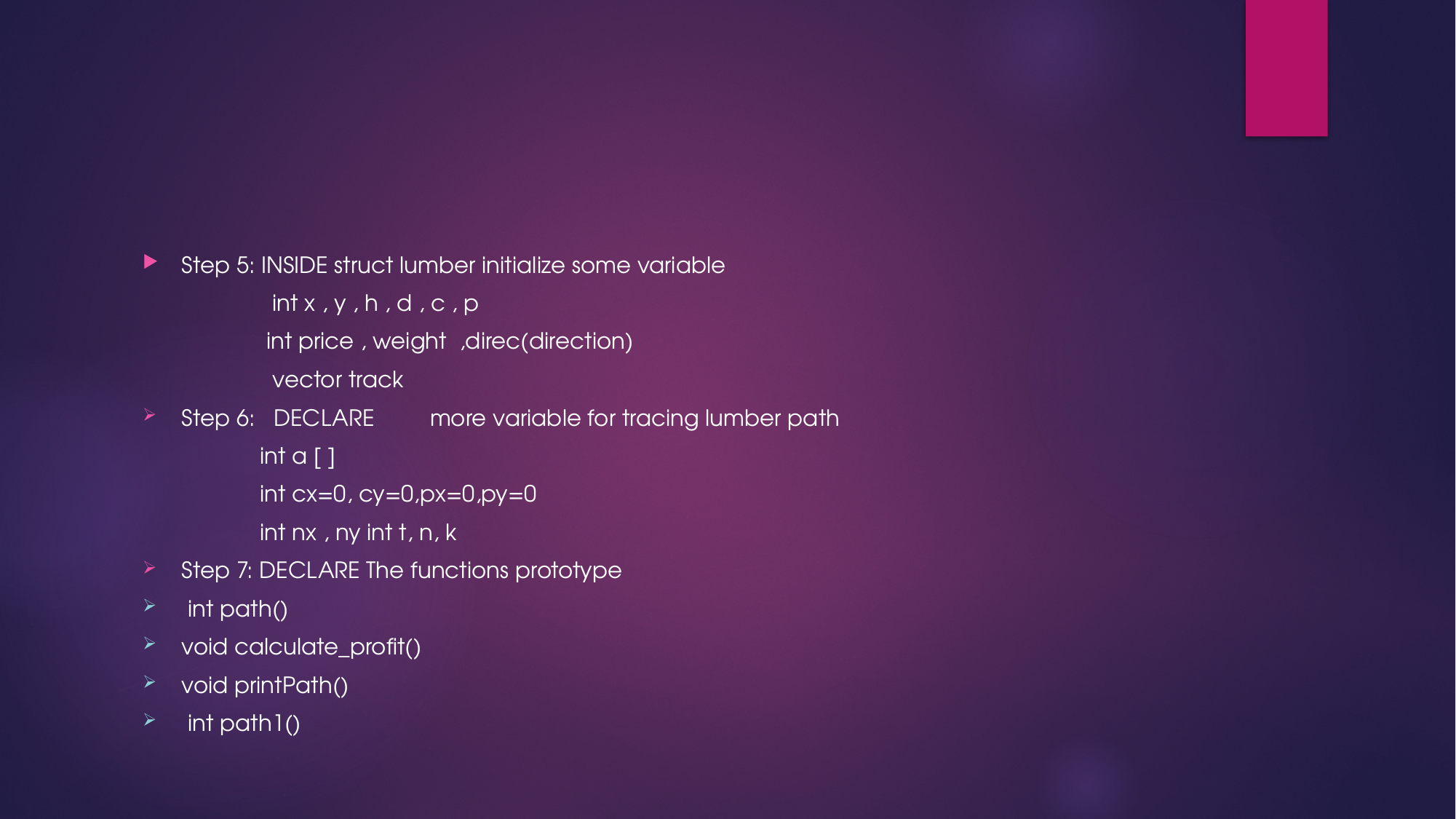

Step 5: INSIDE struct lumber initialize some variable
                     int x , y , h , d , c , p
                    int price , weight  ,direc(direction)
                     vector track
Step 6:   DECLARE         more variable for tracing lumber path
                   int a [ ]
                   int cx=0, cy=0,px=0,py=0
                   int nx , ny int t, n, k
Step 7: DECLARE The functions prototype
 int path()
void calculate_profit()
void printPath()
 int path1()